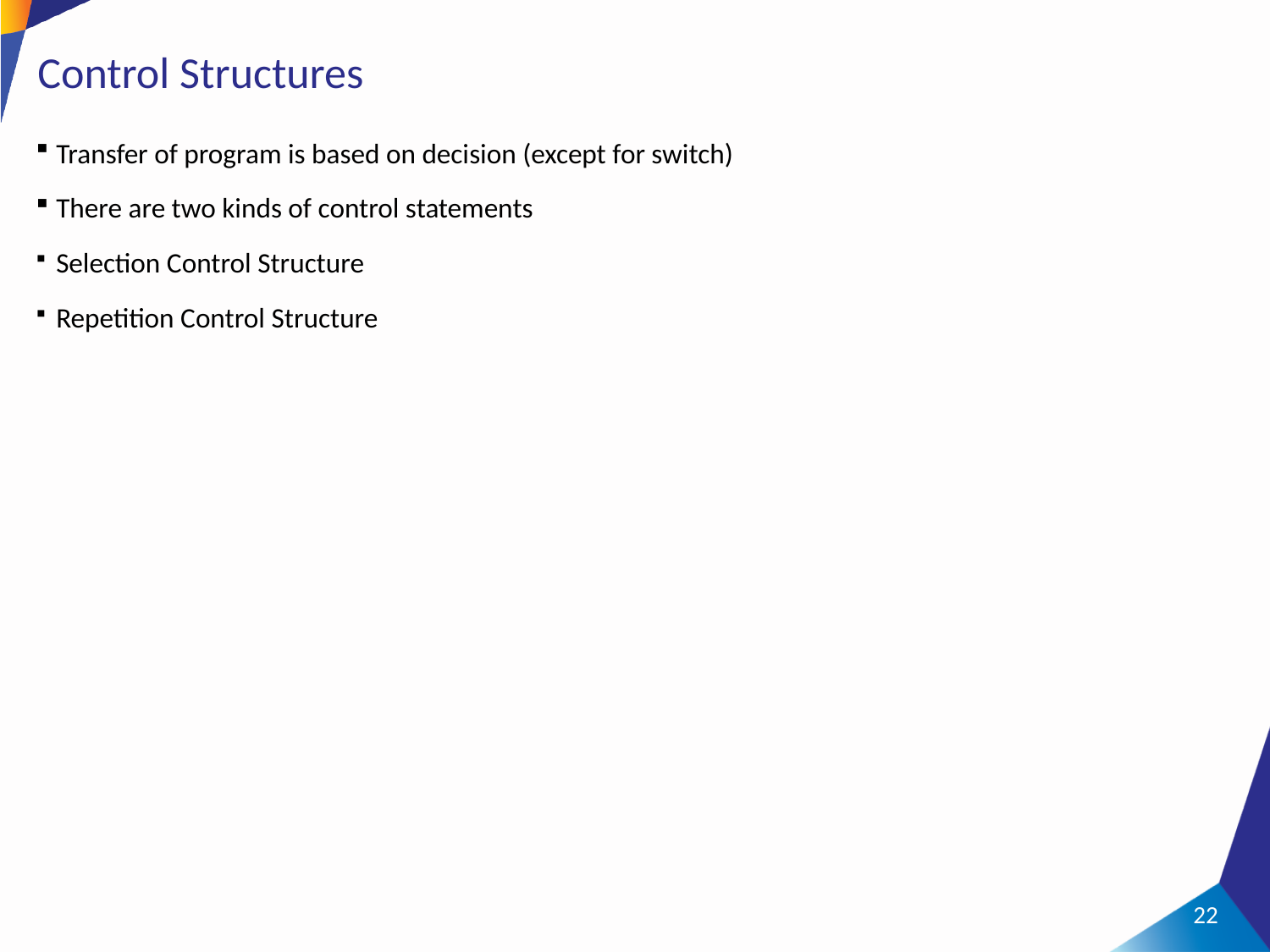

22
# Control Structures
Transfer of program is based on decision (except for switch)
There are two kinds of control statements
Selection Control Structure
Repetition Control Structure